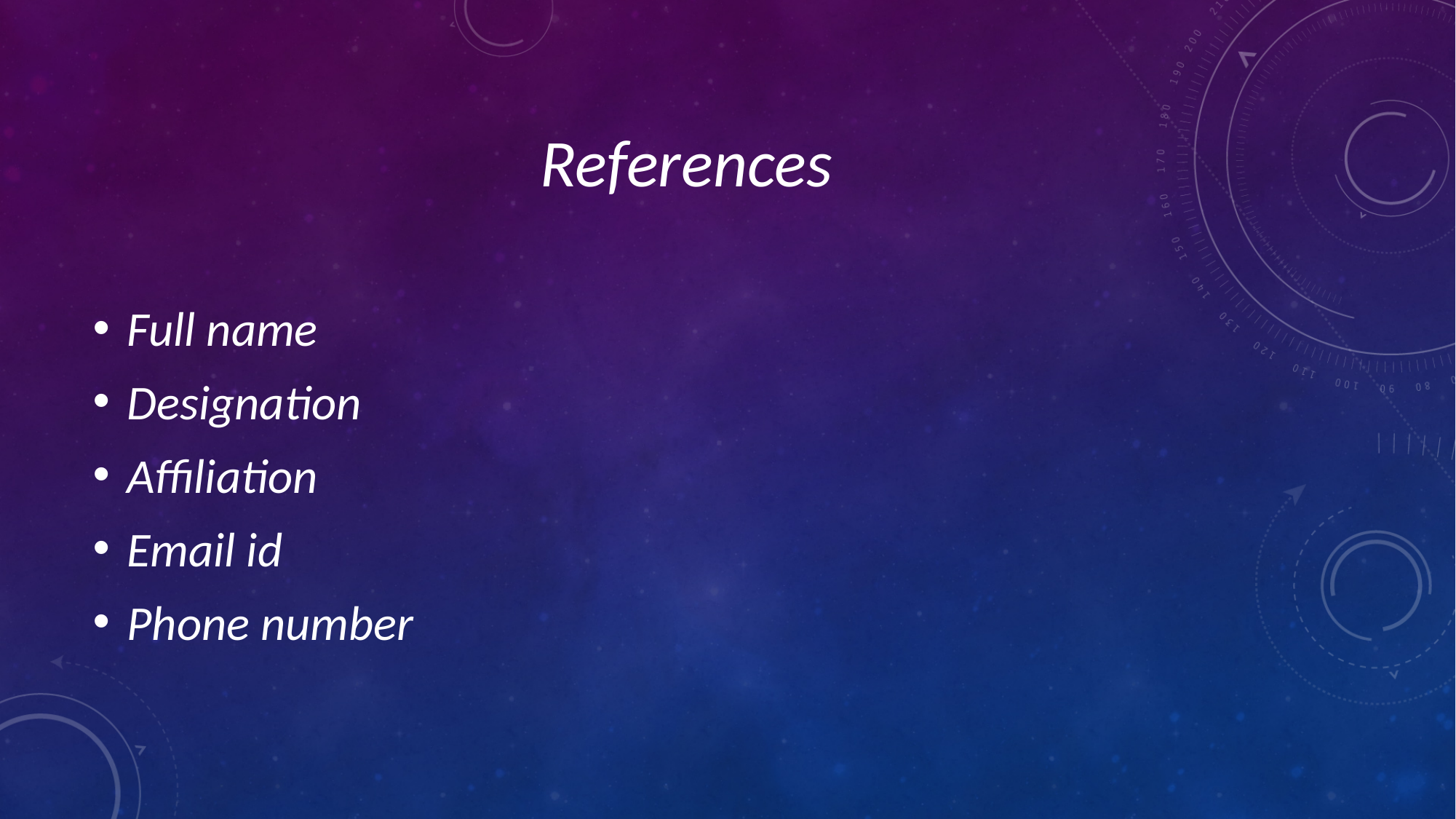

# References
Full name
Designation
Affiliation
Email id
Phone number